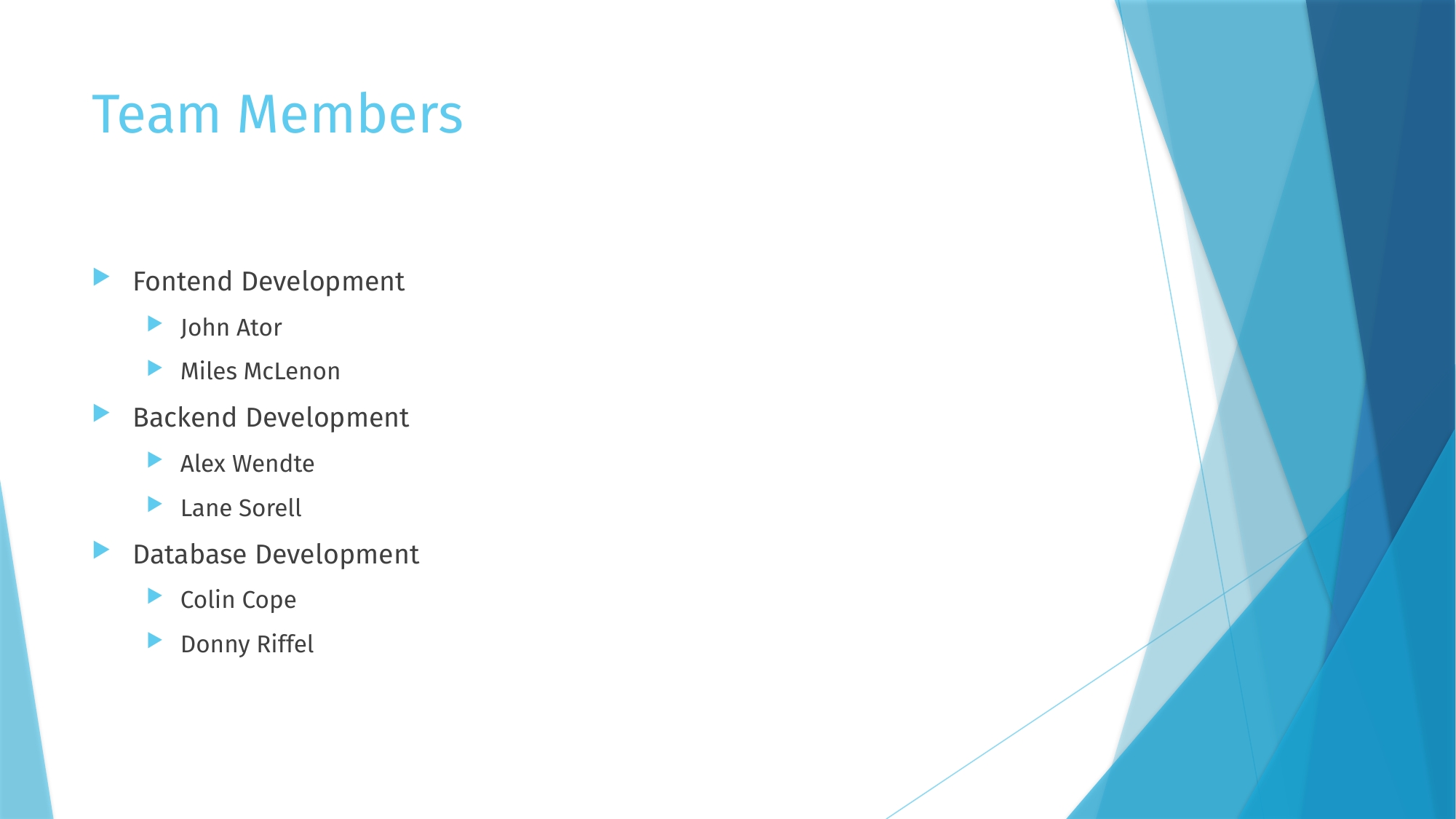

# Team Members
Fontend Development
John Ator
Miles McLenon
Backend Development
Alex Wendte
Lane Sorell
Database Development
Colin Cope
Donny Riffel